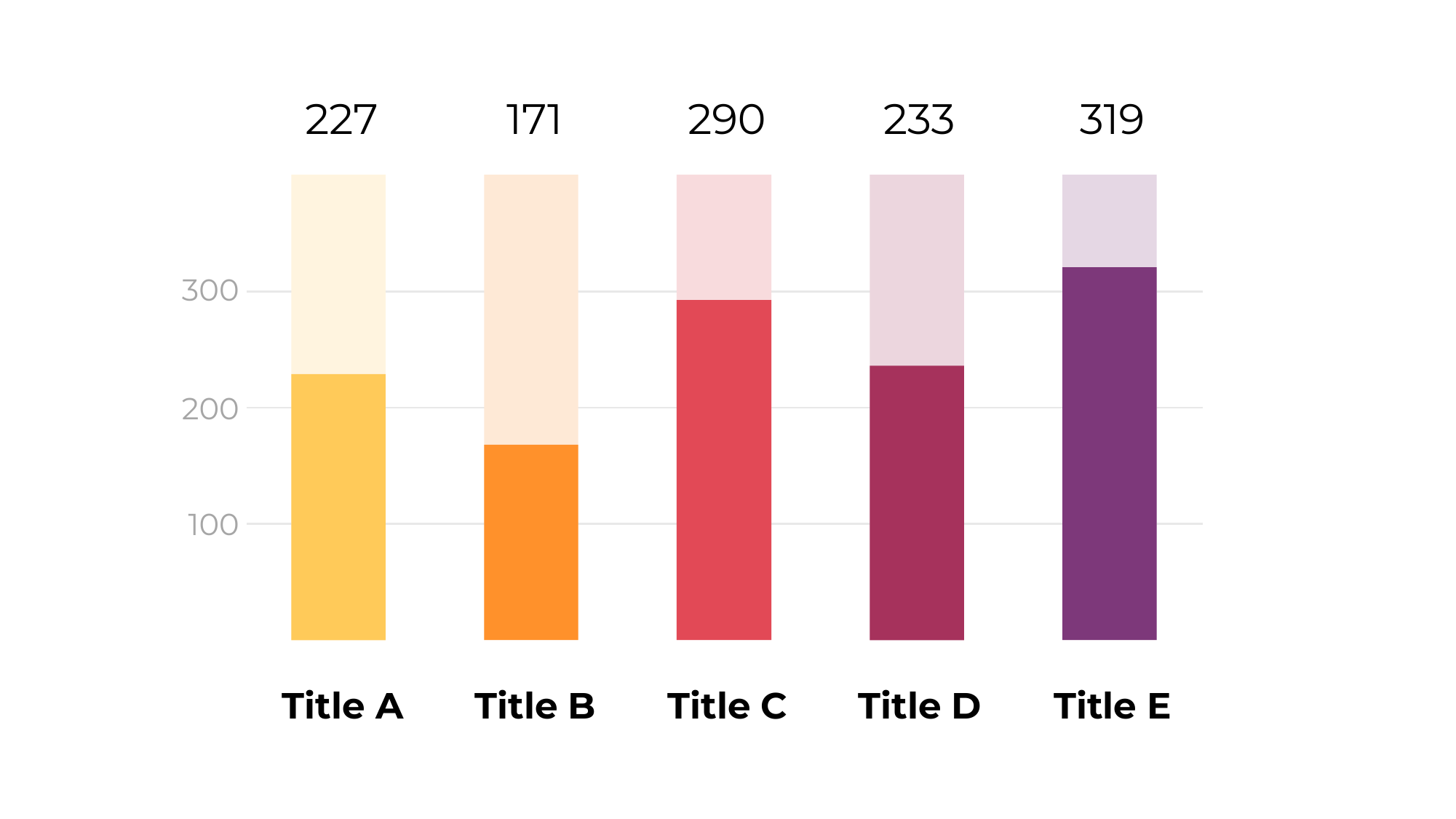

227
171
290
233
319

300

200

100
Title A
Title B
Title C
Title D
Title E